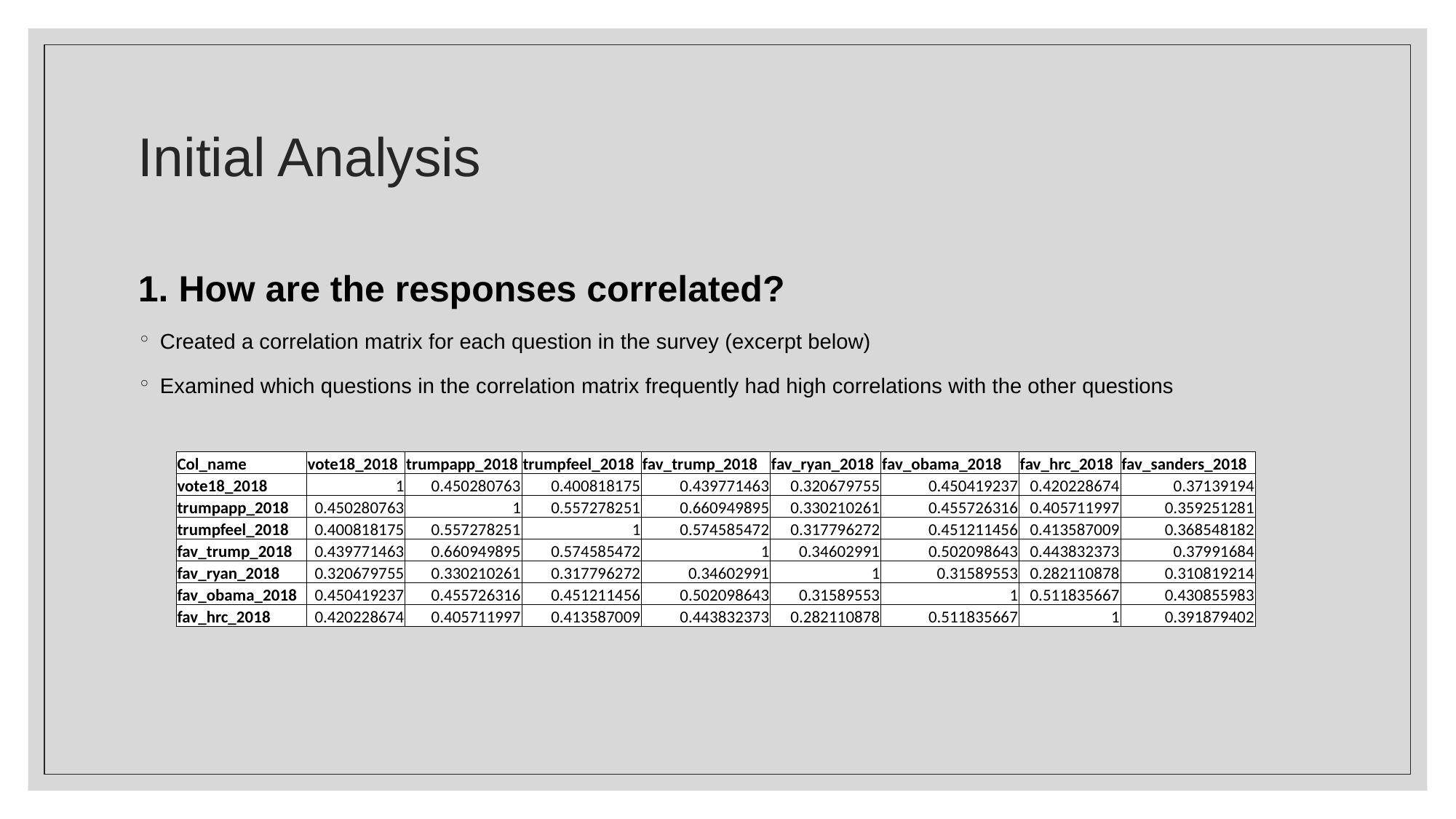

# Initial Analysis
1. How are the responses correlated?
Created a correlation matrix for each question in the survey (excerpt below)
Examined which questions in the correlation matrix frequently had high correlations with the other questions
| Col\_name | vote18\_2018 | trumpapp\_2018 | trumpfeel\_2018 | fav\_trump\_2018 | fav\_ryan\_2018 | fav\_obama\_2018 | fav\_hrc\_2018 | fav\_sanders\_2018 |
| --- | --- | --- | --- | --- | --- | --- | --- | --- |
| vote18\_2018 | 1 | 0.450280763 | 0.400818175 | 0.439771463 | 0.320679755 | 0.450419237 | 0.420228674 | 0.37139194 |
| trumpapp\_2018 | 0.450280763 | 1 | 0.557278251 | 0.660949895 | 0.330210261 | 0.455726316 | 0.405711997 | 0.359251281 |
| trumpfeel\_2018 | 0.400818175 | 0.557278251 | 1 | 0.574585472 | 0.317796272 | 0.451211456 | 0.413587009 | 0.368548182 |
| fav\_trump\_2018 | 0.439771463 | 0.660949895 | 0.574585472 | 1 | 0.34602991 | 0.502098643 | 0.443832373 | 0.37991684 |
| fav\_ryan\_2018 | 0.320679755 | 0.330210261 | 0.317796272 | 0.34602991 | 1 | 0.31589553 | 0.282110878 | 0.310819214 |
| fav\_obama\_2018 | 0.450419237 | 0.455726316 | 0.451211456 | 0.502098643 | 0.31589553 | 1 | 0.511835667 | 0.430855983 |
| fav\_hrc\_2018 | 0.420228674 | 0.405711997 | 0.413587009 | 0.443832373 | 0.282110878 | 0.511835667 | 1 | 0.391879402 |